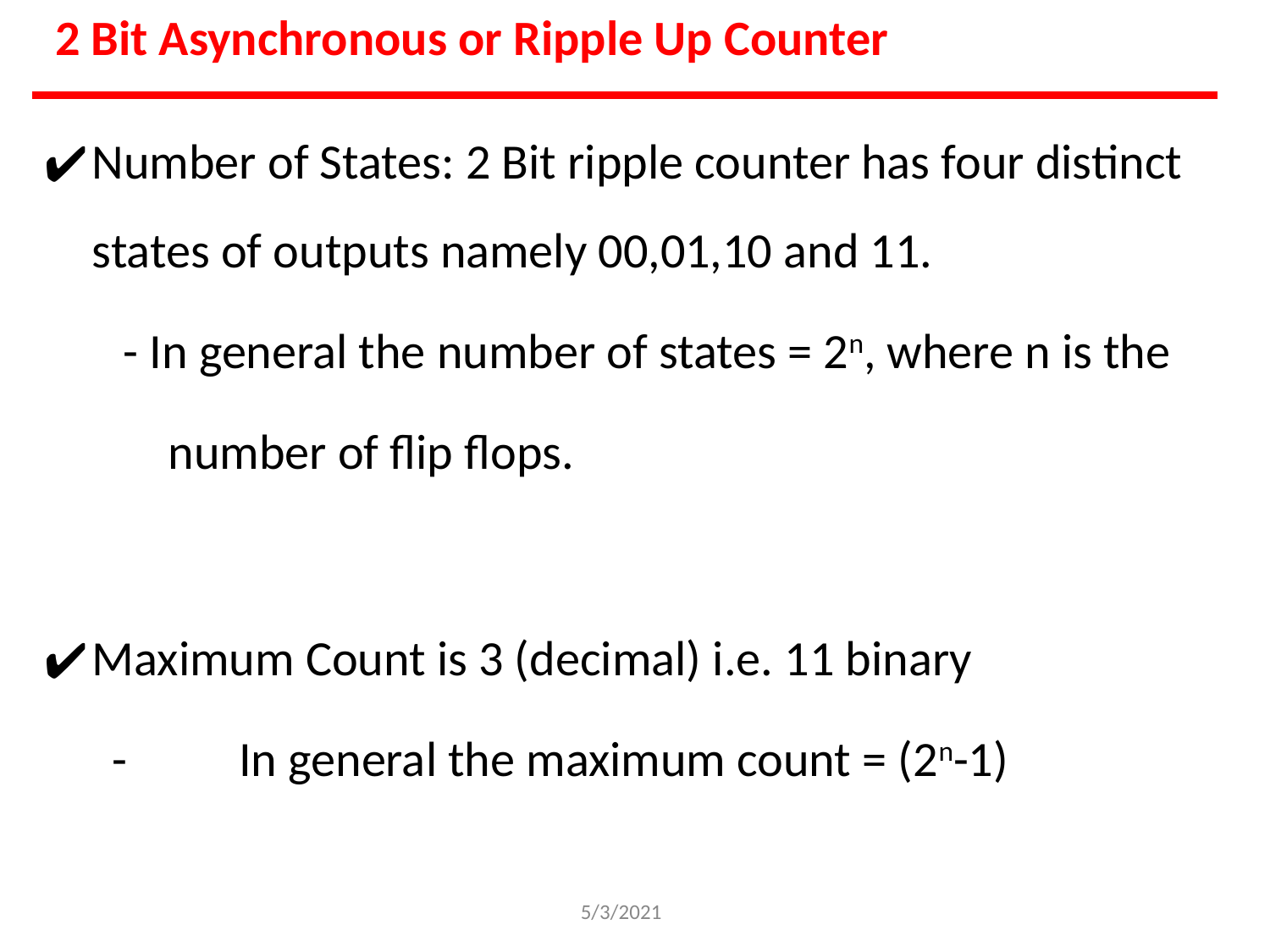

2 Bit Asynchronous or Ripple Up Counter
Number of States: 2 Bit ripple counter has four distinct  states of outputs namely 00,01,10 and 11.
- In general the number of states = 2n, where n is the  number of flip flops.

Maximum Count is 3 (decimal) i.e. 11 binary
-	In general the maximum count = (2n-1)

5/3/2021